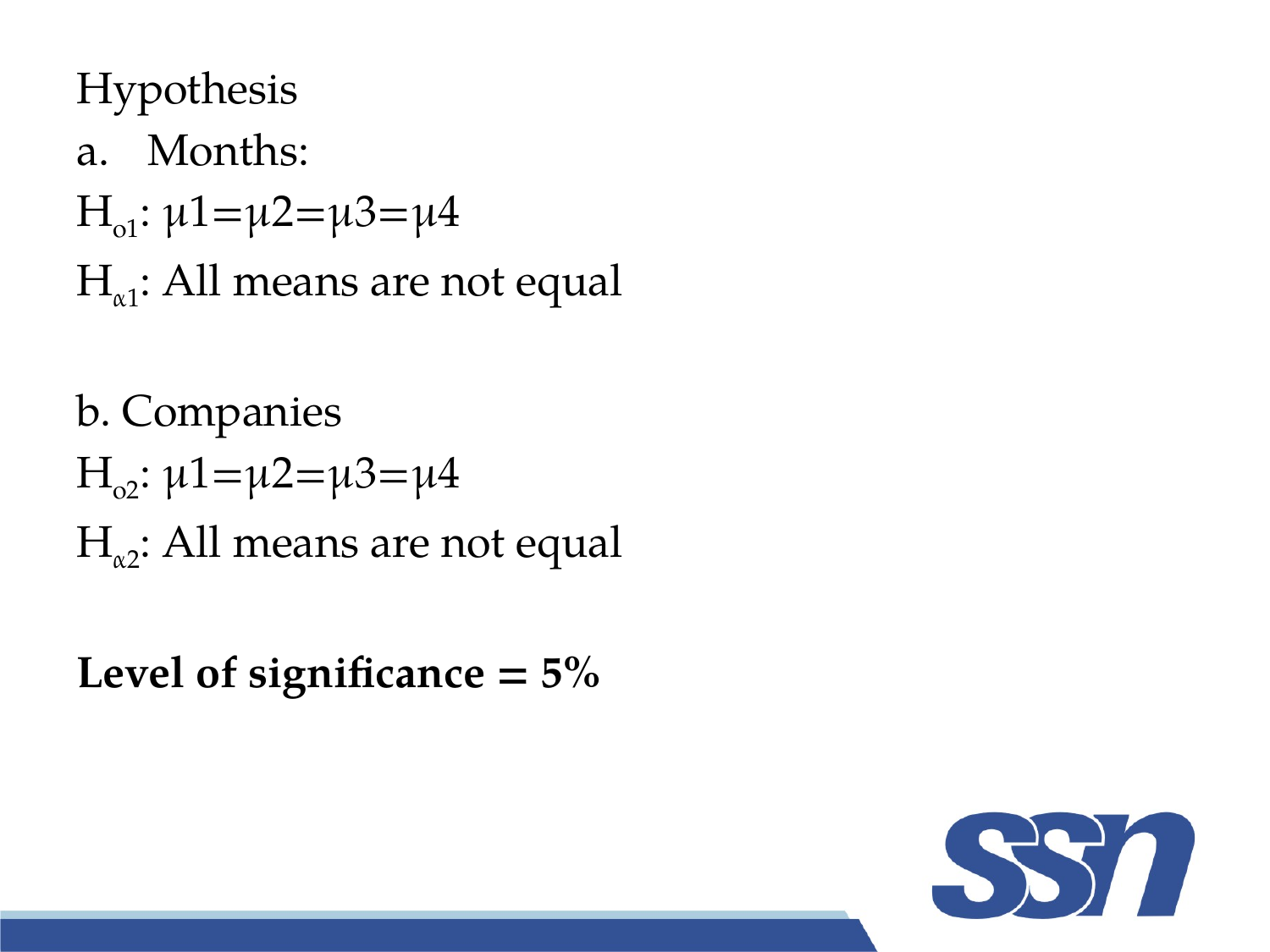

Hypothesis
Months:
Ho1: μ1=μ2=μ3=μ4
Hα1: All means are not equal

b. Companies
Ho2: μ1=μ2=μ3=μ4
Hα2: All means are not equal

Level of significance = 5%